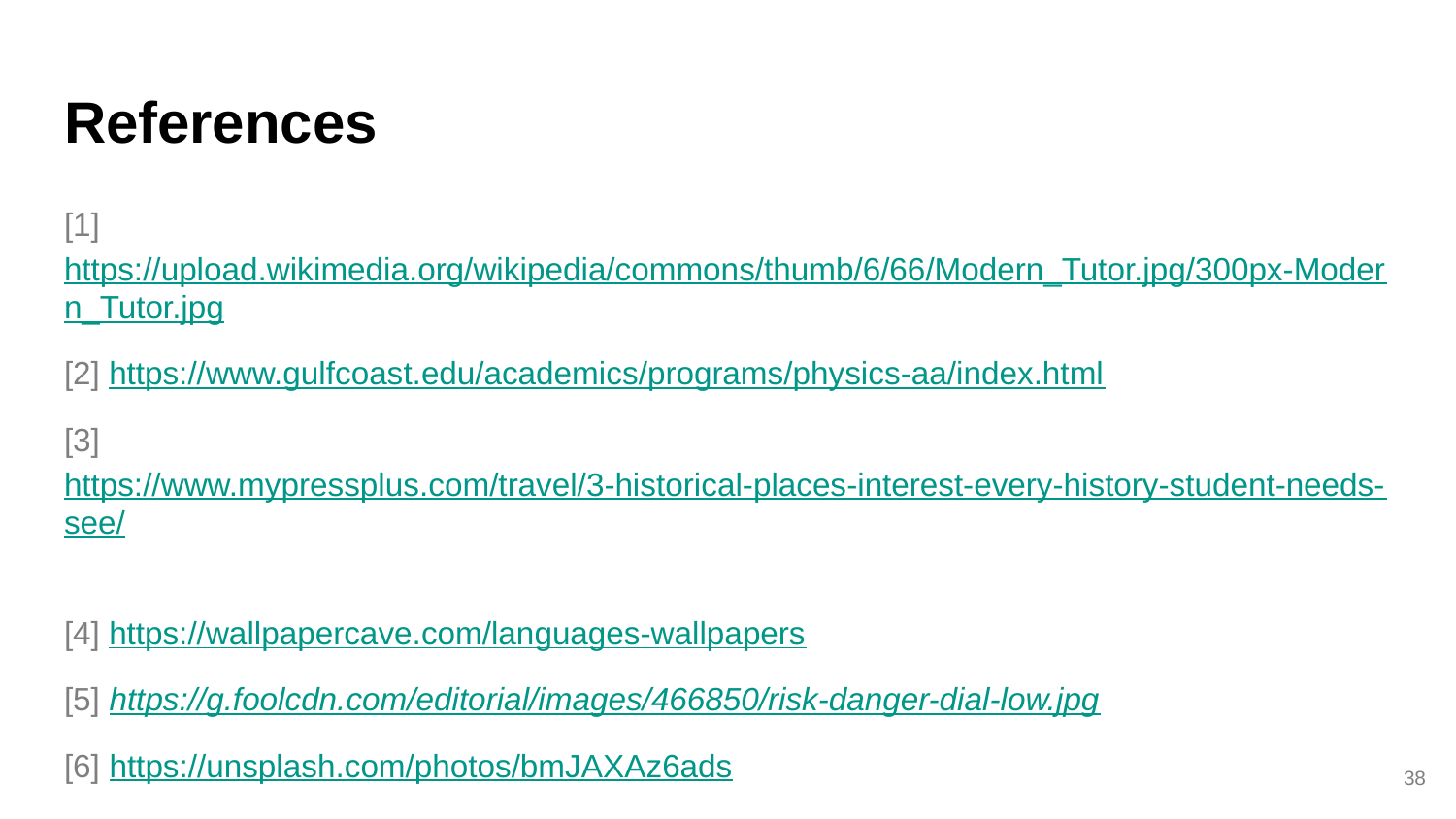

# References
[1]https://upload.wikimedia.org/wikipedia/commons/thumb/6/66/Modern_Tutor.jpg/300px-Modern_Tutor.jpg
[2] https://www.gulfcoast.edu/academics/programs/physics-aa/index.html
[3]https://www.mypressplus.com/travel/3-historical-places-interest-every-history-student-needs-see/
[4] https://wallpapercave.com/languages-wallpapers
[5] https://g.foolcdn.com/editorial/images/466850/risk-danger-dial-low.jpg
[6] https://unsplash.com/photos/bmJAXAz6ads
[7] https://www.bestcolleges.com/education/what-is-student-teaching/
38